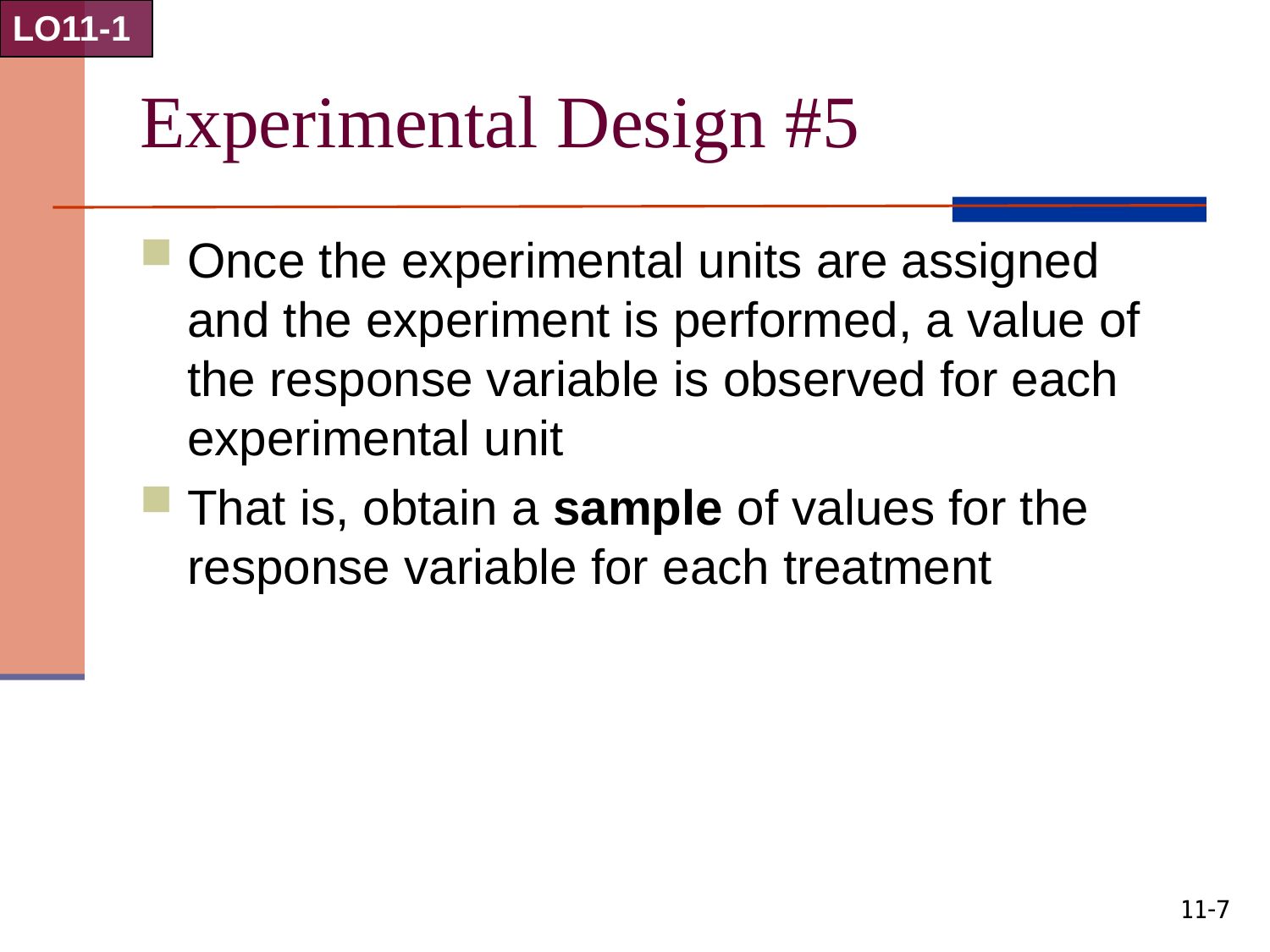

LO11-1
# Experimental Design #5
Once the experimental units are assigned and the experiment is performed, a value of the response variable is observed for each experimental unit
That is, obtain a sample of values for the response variable for each treatment
11-7